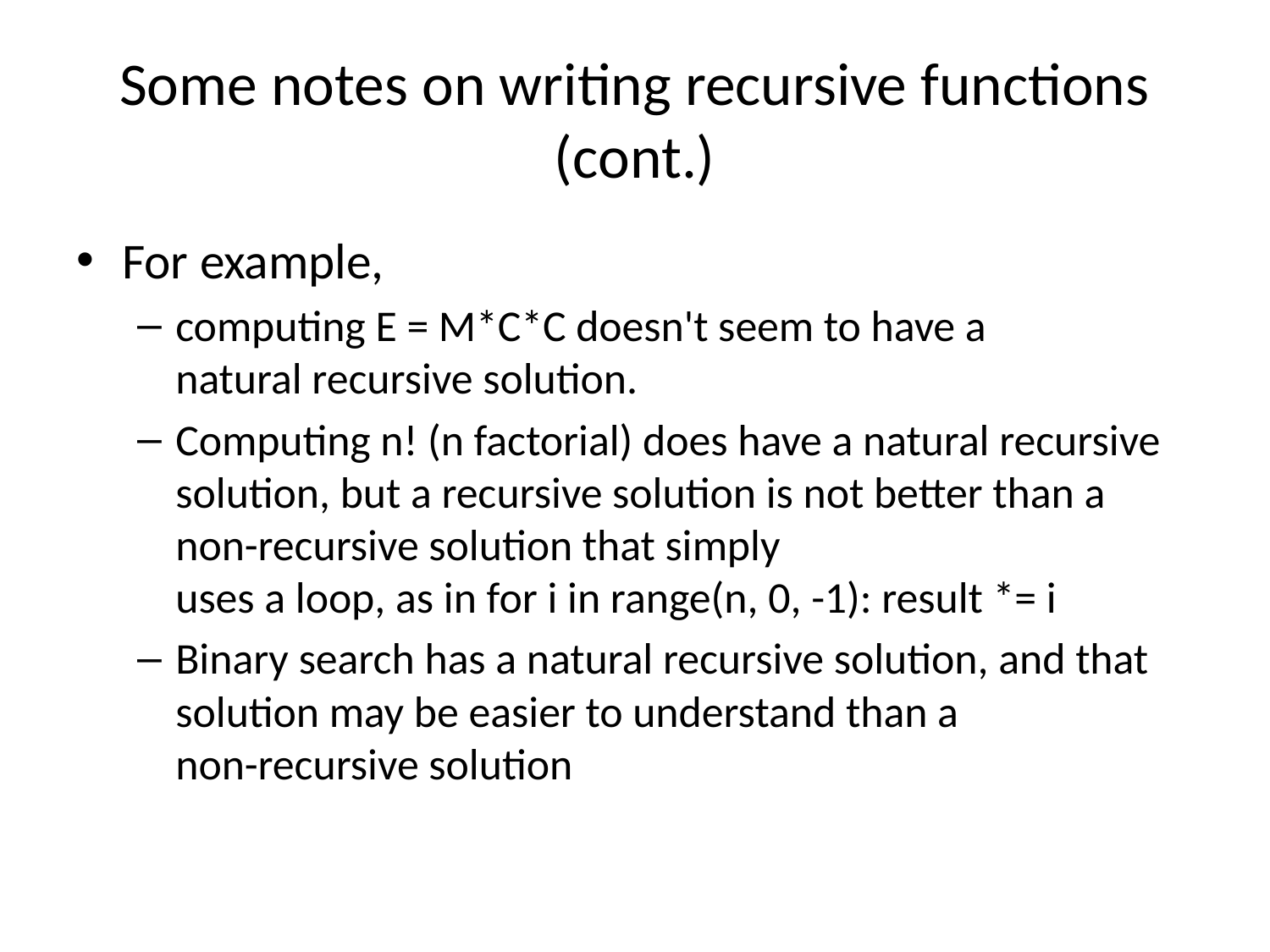

# Some notes on writing recursive functions (cont.)
For example,
computing E = M*C*C doesn't seem to have a
natural recursive solution.
Computing n! (n factorial) does have a natural recursive solution, but a recursive solution is not better than a non-recursive solution that simply
uses a loop, as in for i in range(n, 0, -1): result *= i
Binary search has a natural recursive solution, and that solution may be easier to understand than a
non-recursive solution